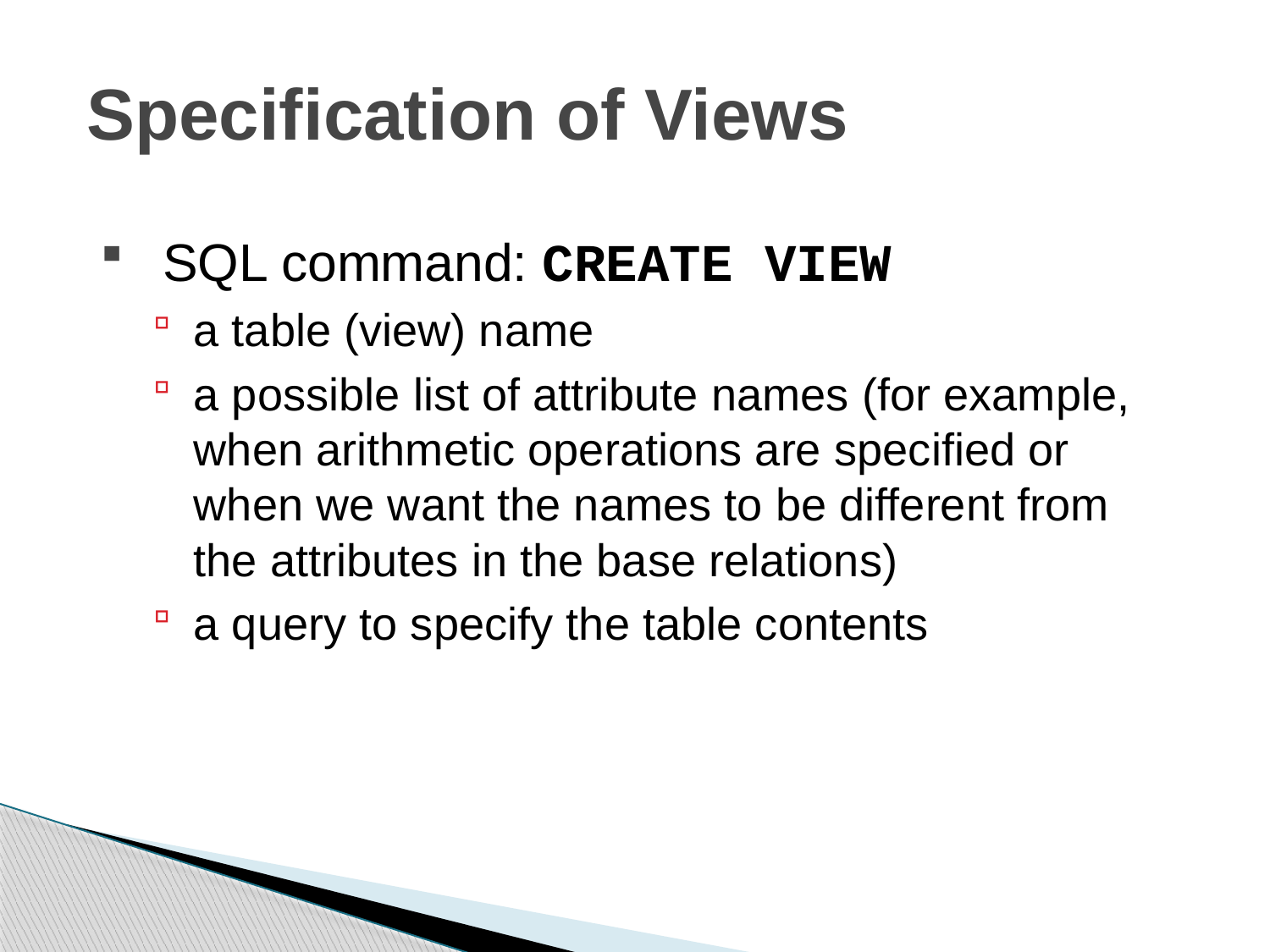

# Specification of Views
 SQL command: CREATE VIEW
a table (view) name
a possible list of attribute names (for example, when arithmetic operations are specified or when we want the names to be different from the attributes in the base relations)
a query to specify the table contents